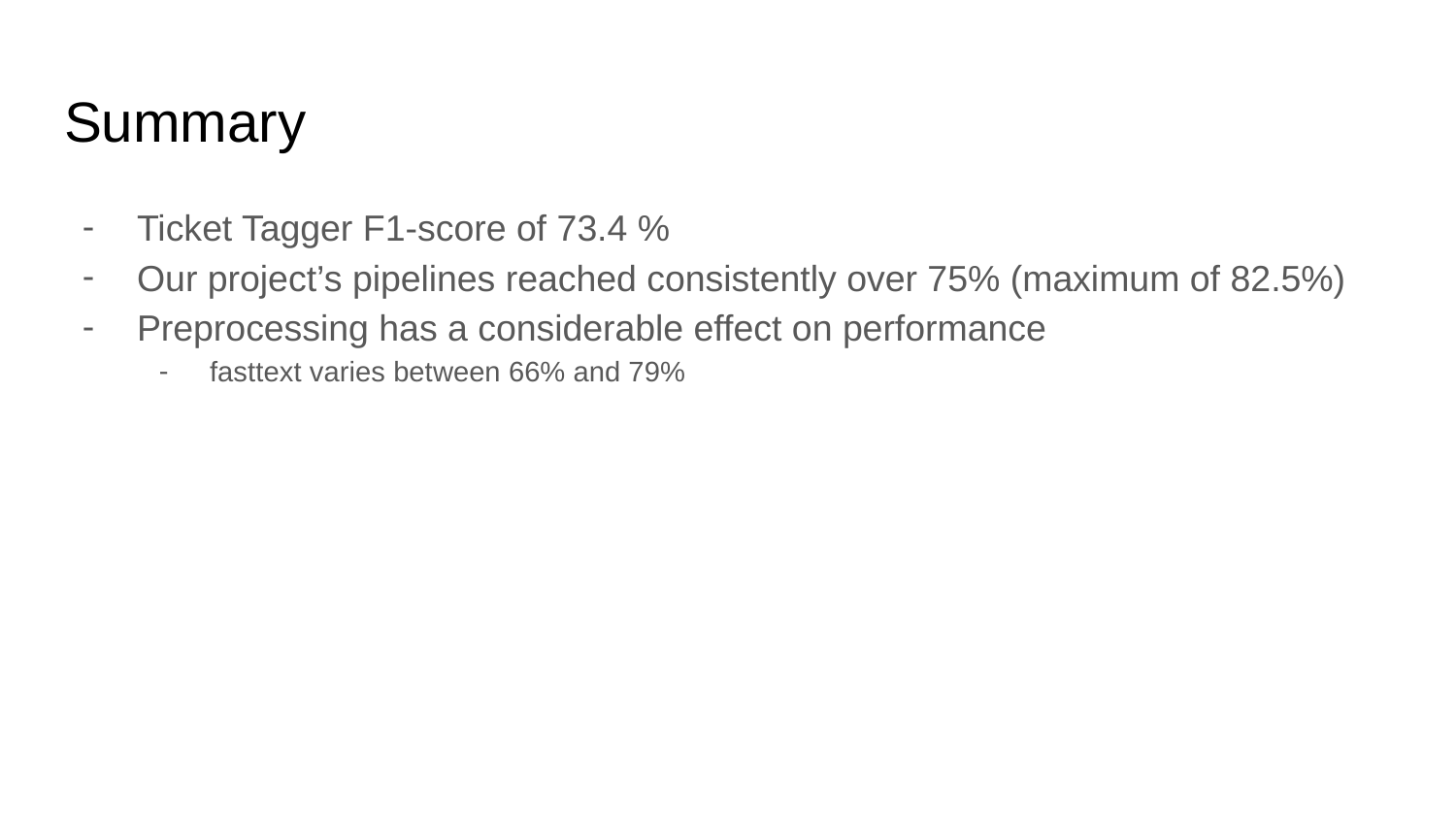

# Summary
Ticket Tagger F1-score of 73.4 %
Our project’s pipelines reached consistently over 75% (maximum of 82.5%)
Preprocessing has a considerable effect on performance
fasttext varies between 66% and 79%